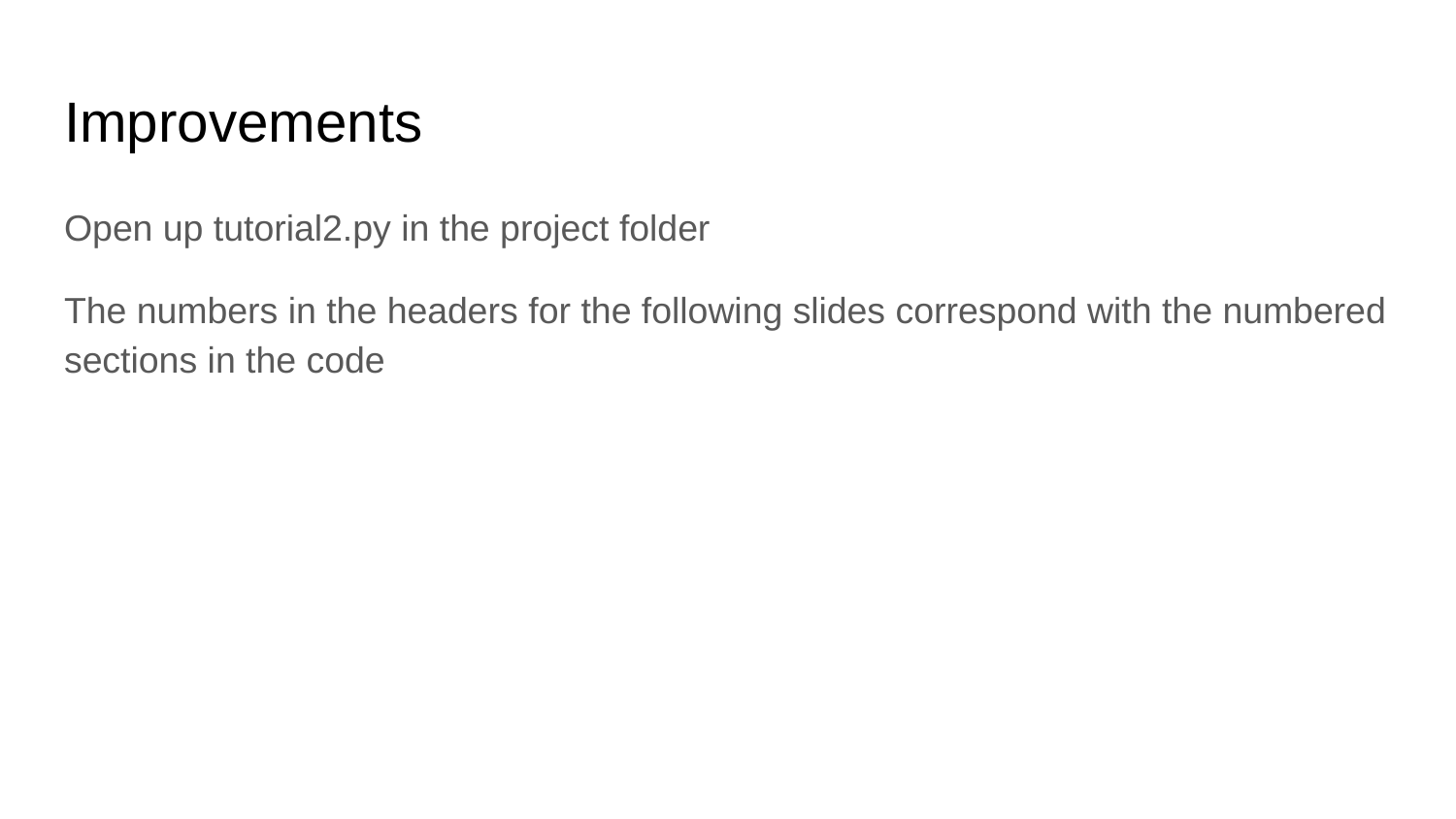

# Improvements
Open up tutorial2.py in the project folder
The numbers in the headers for the following slides correspond with the numbered sections in the code